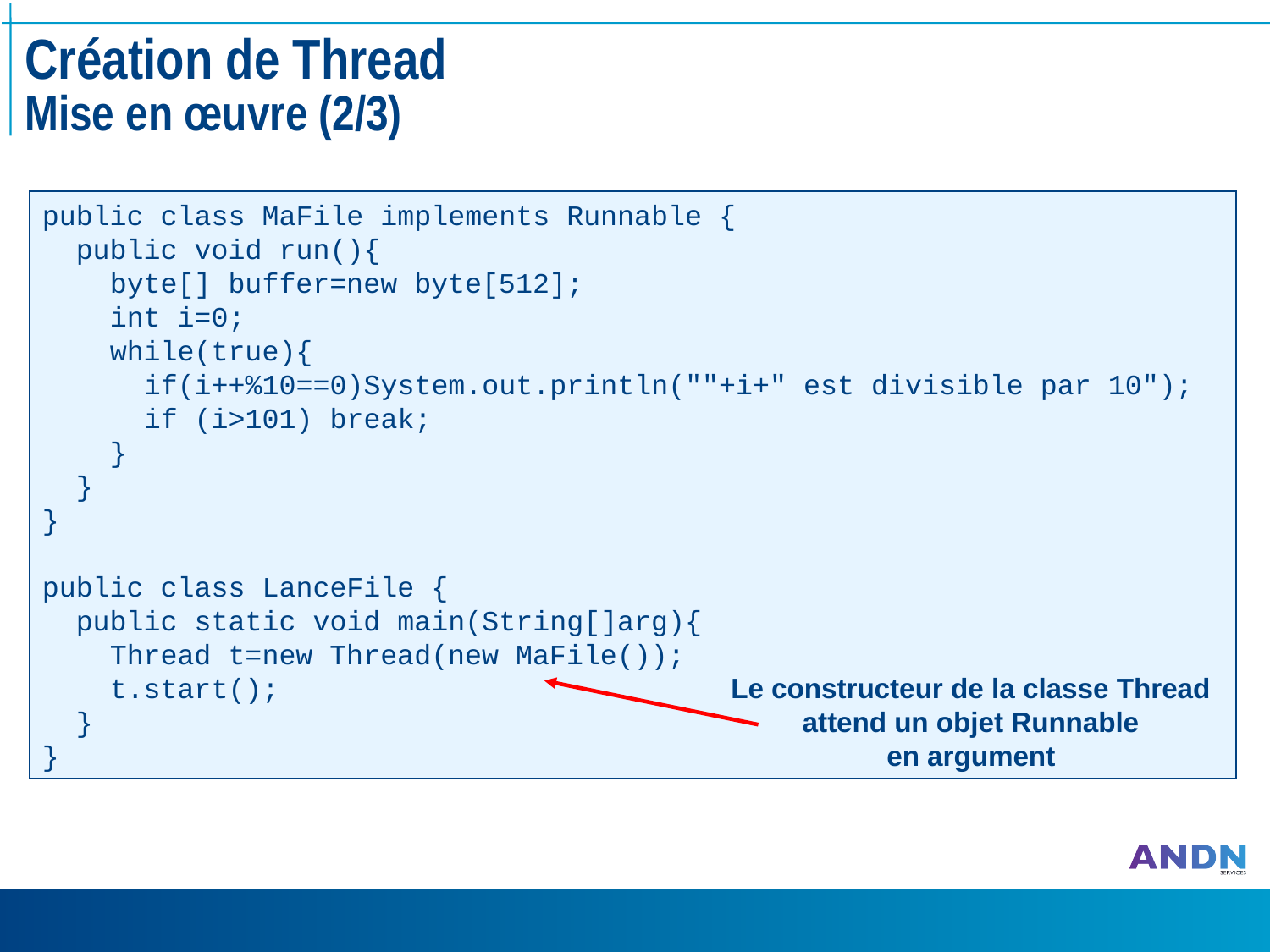

# Création de Thread Mise en œuvre (2/3)
public class MaFile implements Runnable {
  public void run(){
    byte[] buffer=new byte[512];
    int i=0;
    while(true){
      if(i++%10==0)System.out.println(""+i+" est divisible par 10");
      if (i>101) break;
    }
  }
}

public class LanceFile {
  public static void main(String[]arg){
    Thread t=new Thread(new MaFile());
    t.start();
  }
}
Le constructeur de la classe Thread
attend un objet Runnable
en argument